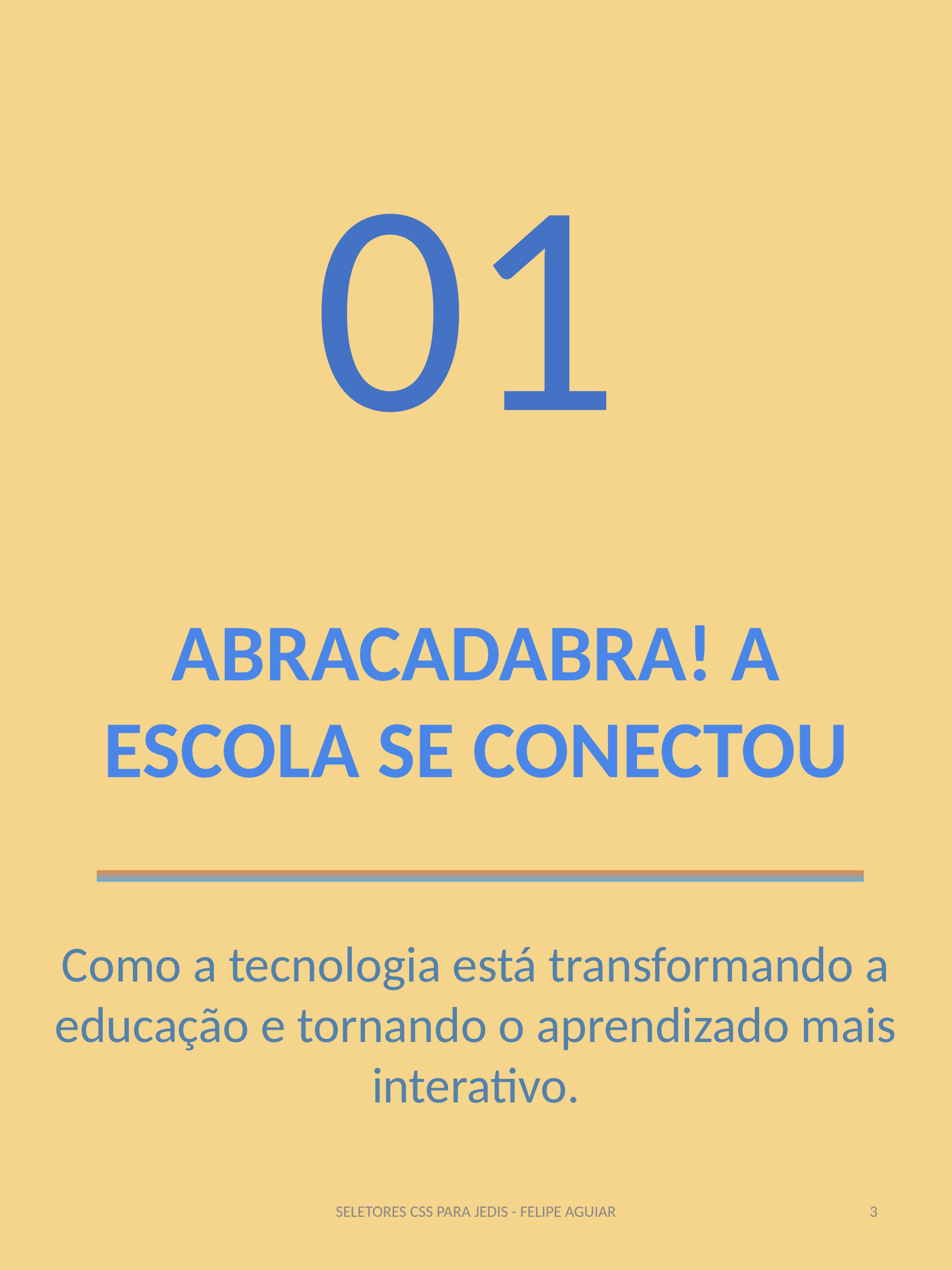

01
ABRACADABRA! A ESCOLA SE CONECTOU

Como a tecnologia está transformando a educação e tornando o aprendizado mais interativo.
SELETORES CSS PARA JEDIS - FELIPE AGUIAR
3